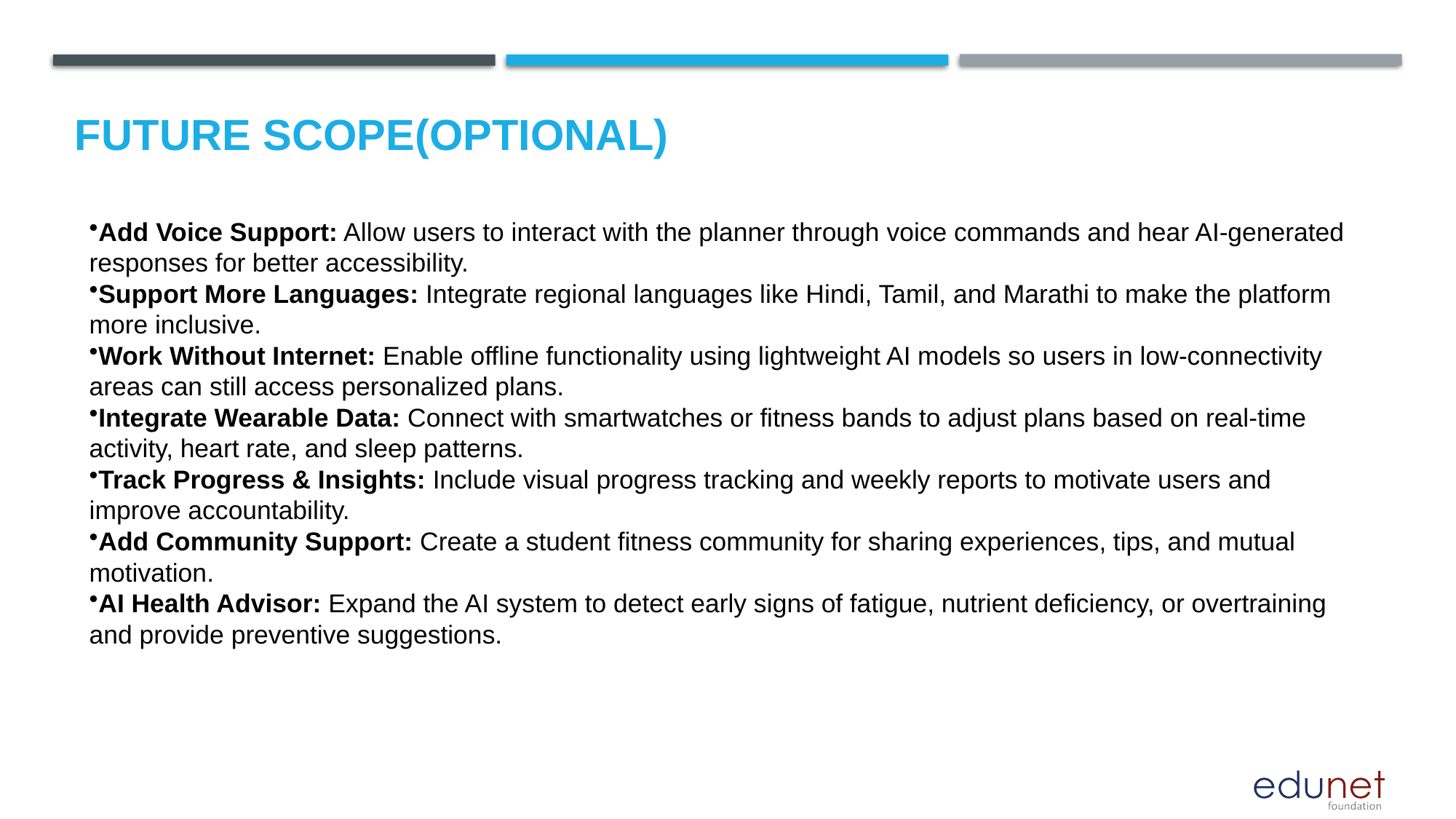

Future scope(Optional)
Add Voice Support: Allow users to interact with the planner through voice commands and hear AI-generated responses for better accessibility.
Support More Languages: Integrate regional languages like Hindi, Tamil, and Marathi to make the platform more inclusive.
Work Without Internet: Enable offline functionality using lightweight AI models so users in low-connectivity areas can still access personalized plans.
Integrate Wearable Data: Connect with smartwatches or fitness bands to adjust plans based on real-time activity, heart rate, and sleep patterns.
Track Progress & Insights: Include visual progress tracking and weekly reports to motivate users and improve accountability.
Add Community Support: Create a student fitness community for sharing experiences, tips, and mutual motivation.
AI Health Advisor: Expand the AI system to detect early signs of fatigue, nutrient deficiency, or overtraining and provide preventive suggestions.